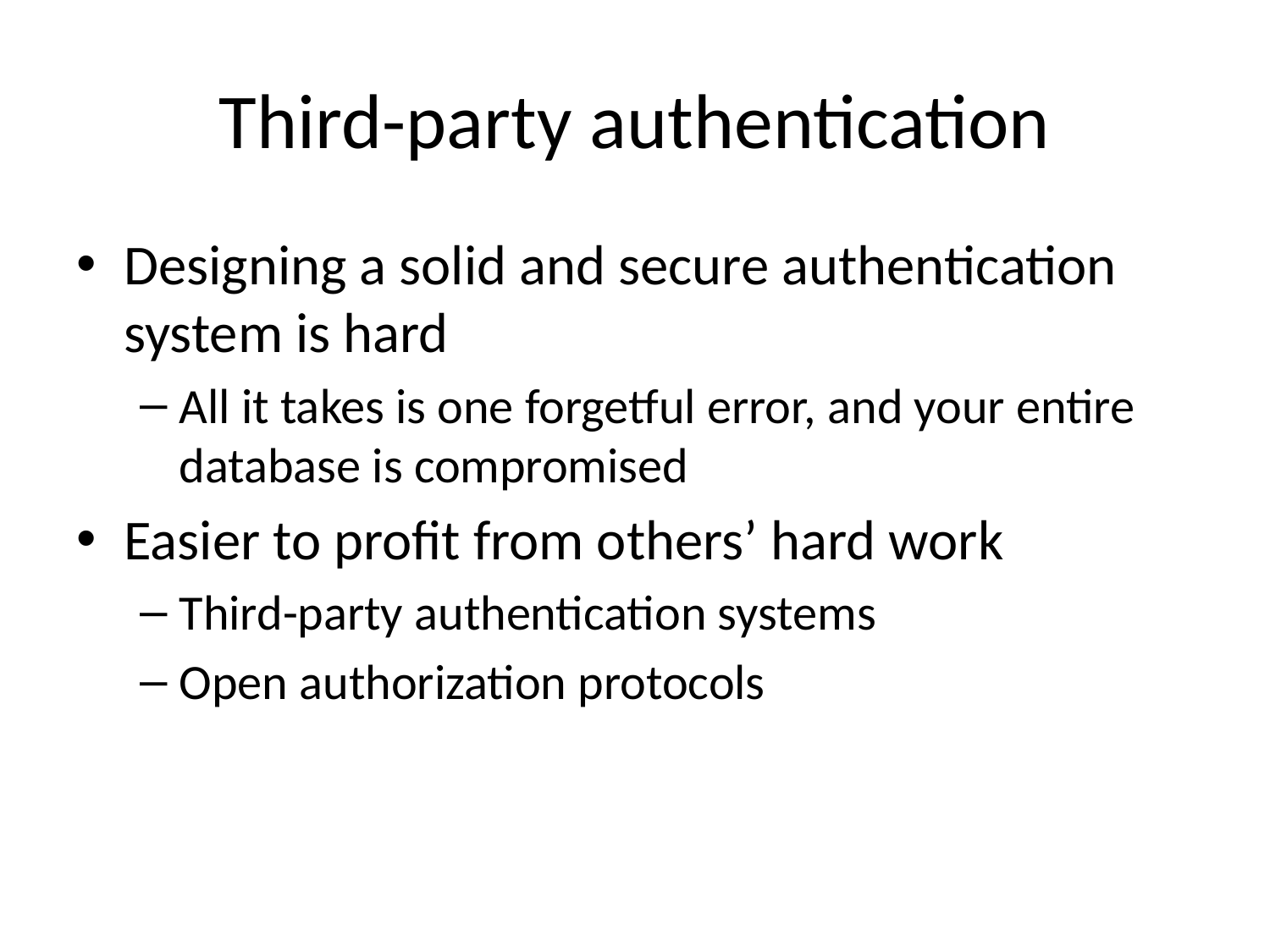

# Third-party authentication
Designing a solid and secure authentication system is hard
All it takes is one forgetful error, and your entire database is compromised
Easier to profit from others’ hard work
Third-party authentication systems
Open authorization protocols